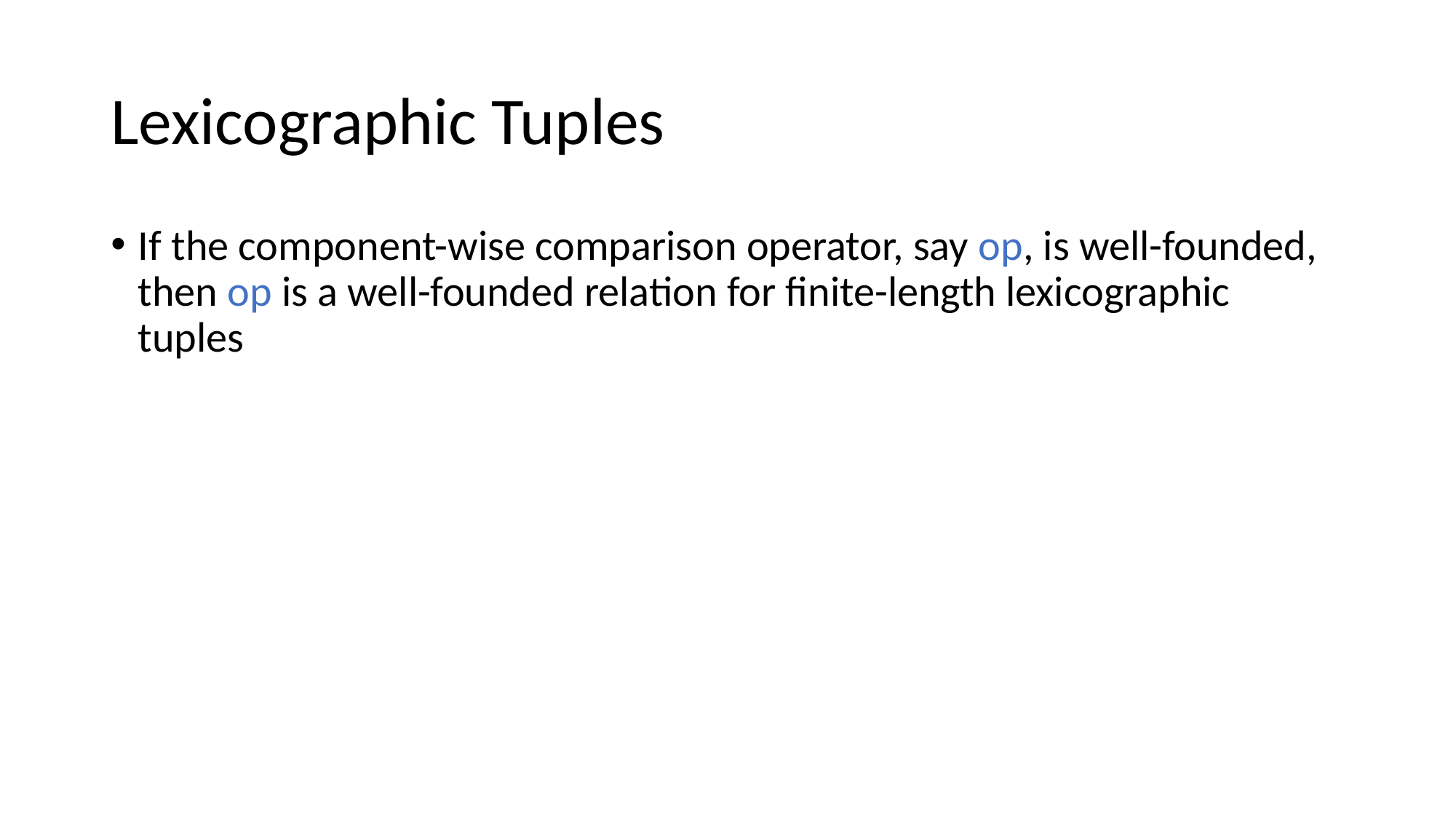

# Lexicographic Tuples
If the component-wise comparison operator, say op, is well-founded, then op is a well-founded relation for finite-length lexicographic tuples